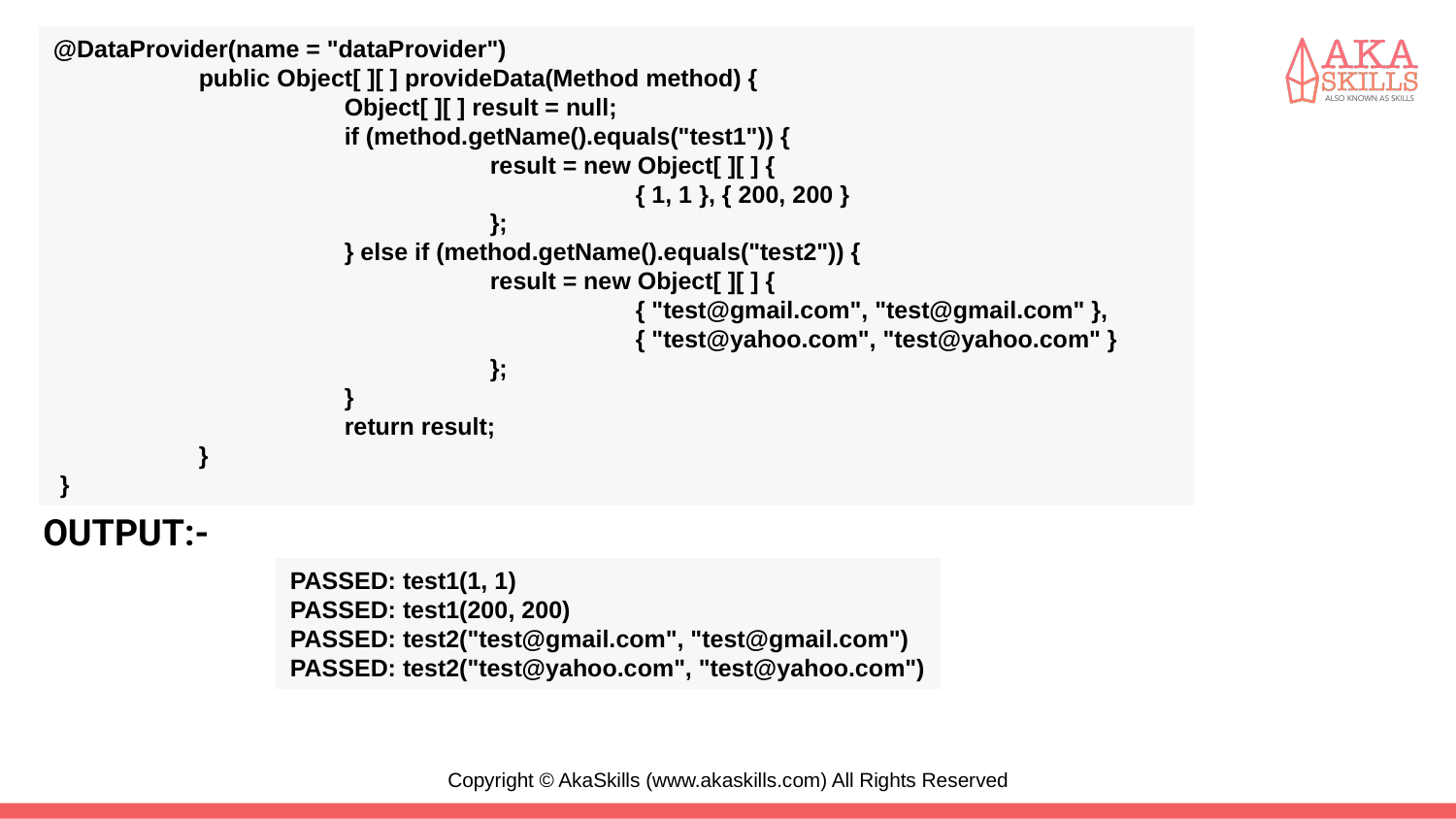

#
@DataProvider(name = "dataProvider")
	public Object[ ][ ] provideData(Method method) {
 		Object[ ][ ] result = null;
 		if (method.getName().equals("test1")) {
			result = new Object[ ][ ] {
				{ 1, 1 }, { 200, 200 }
			};
		} else if (method.getName().equals("test2")) {
			result = new Object[ ][ ] {
				{ "test@gmail.com", "test@gmail.com" },
				{ "test@yahoo.com", "test@yahoo.com" }
			};
		}
 		return result;
 	}
 }

OUTPUT:-

PASSED: test1(1, 1)
PASSED: test1(200, 200)
PASSED: test2("test@gmail.com", "test@gmail.com")
PASSED: test2("test@yahoo.com", "test@yahoo.com")